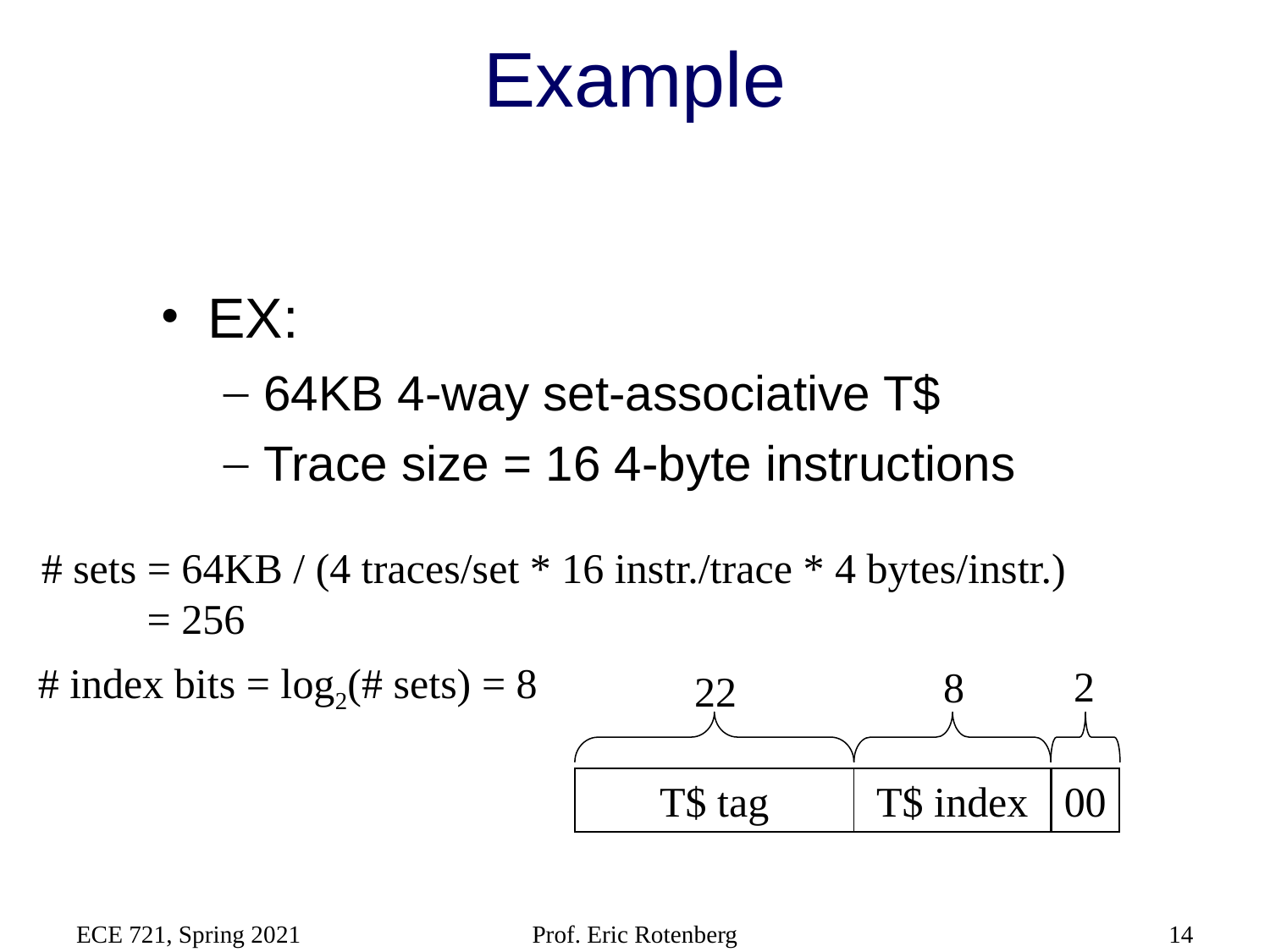

# Example
EX:
64KB 4-way set-associative T$
Trace size = 16 4-byte instructions
# sets = 64KB / (4 traces/set * 16 instr./trace * 4 bytes/instr.)
          = 256

# index bits = log2(# sets) = 8
2
8
22

T$ tag
T$ index
00
ECE 721, Spring 2021
Prof. Eric Rotenberg
14